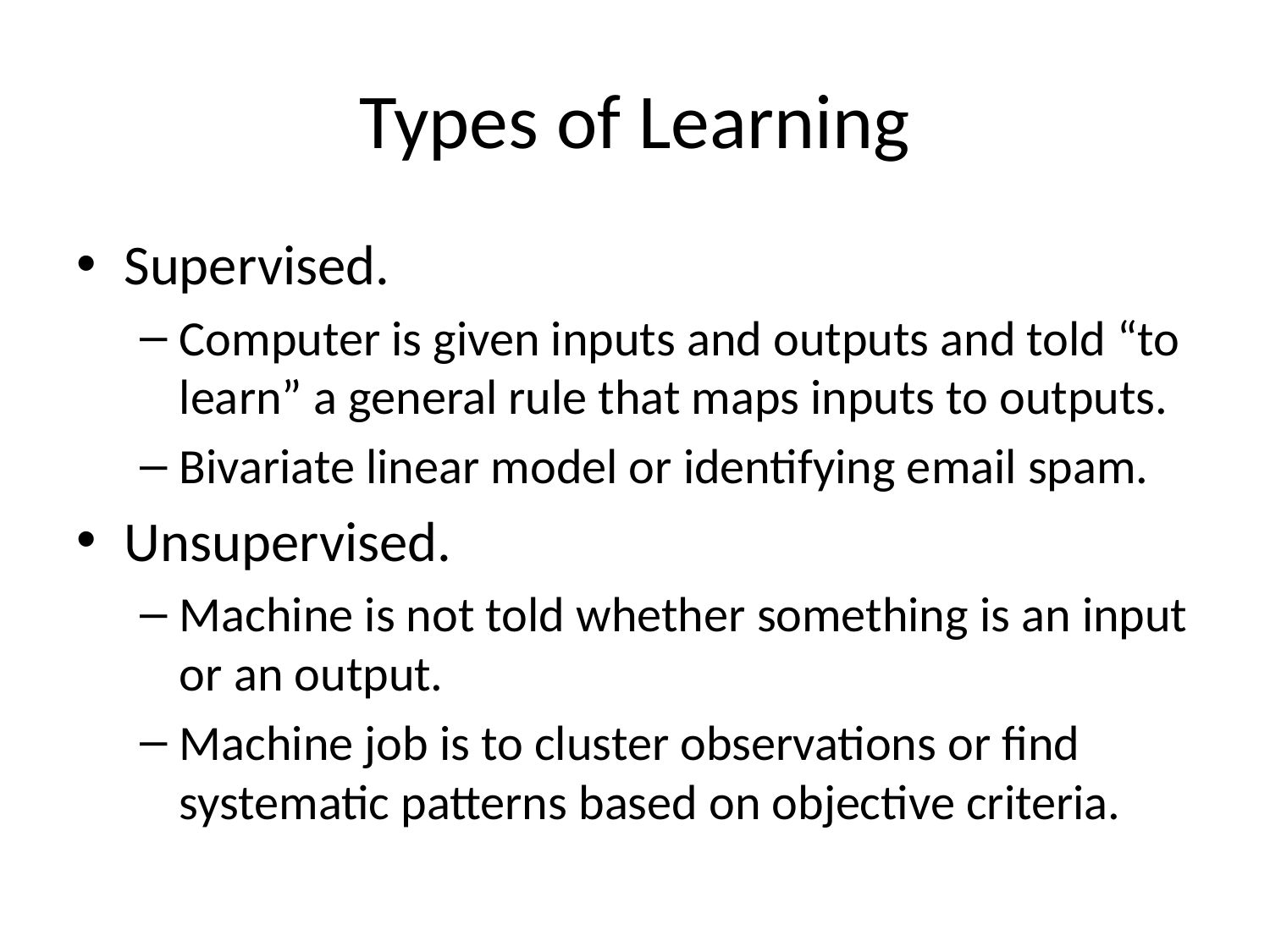

# Types of Learning
Supervised.
Computer is given inputs and outputs and told “to learn” a general rule that maps inputs to outputs.
Bivariate linear model or identifying email spam.
Unsupervised.
Machine is not told whether something is an input or an output.
Machine job is to cluster observations or find systematic patterns based on objective criteria.